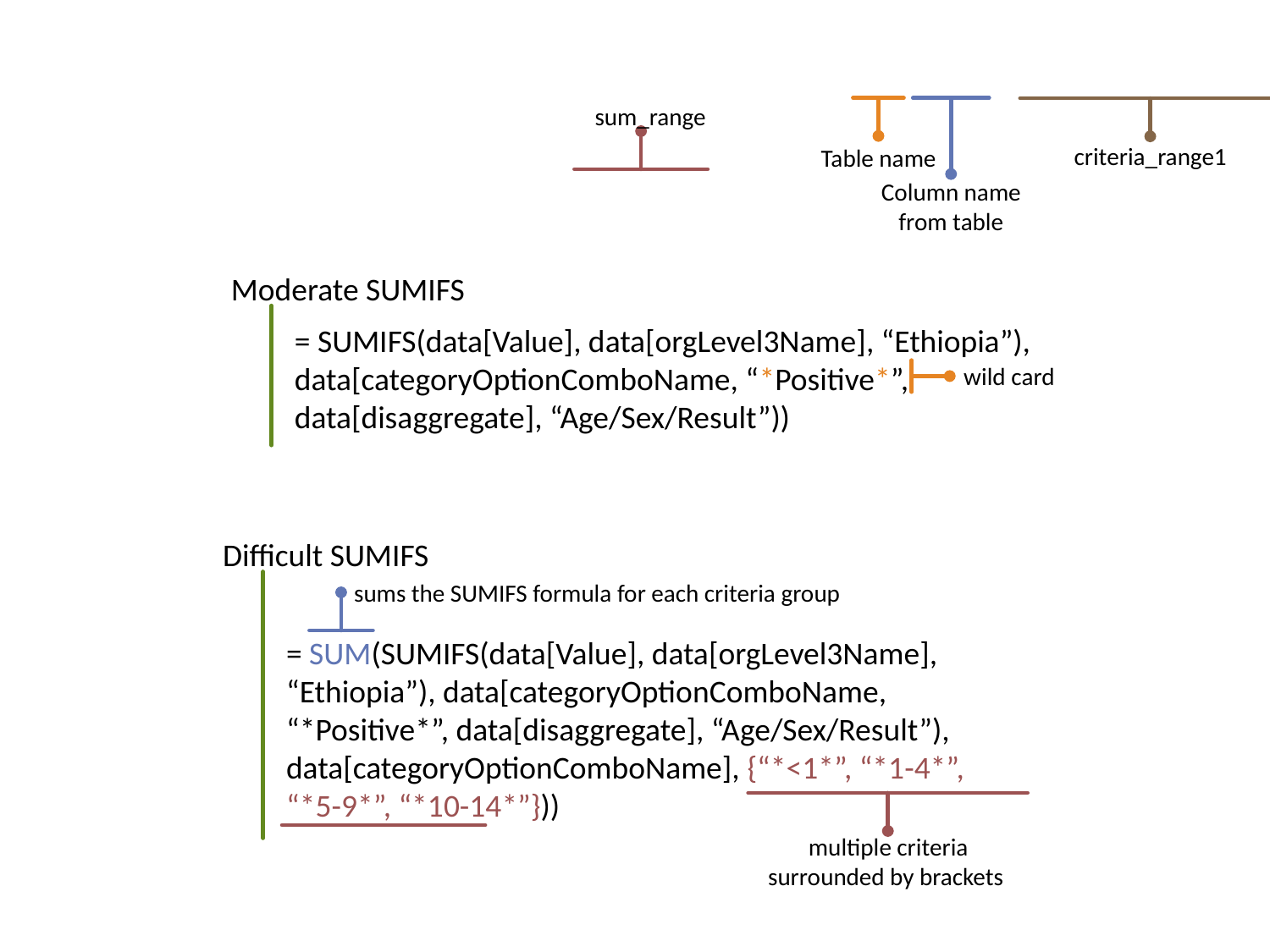

sum_range
criteria1
criteria_range1
Table name
Column name from table
Moderate SUMIFS
= SUMIFS(data[Value], data[orgLevel3Name], “Ethiopia”), data[categoryOptionComboName, “*Positive*”, data[disaggregate], “Age/Sex/Result”))
wild card
Difficult SUMIFS
sums the SUMIFS formula for each criteria group
= SUM(SUMIFS(data[Value], data[orgLevel3Name], “Ethiopia”), data[categoryOptionComboName, “*Positive*”, data[disaggregate], “Age/Sex/Result”), data[categoryOptionComboName], {“*<1*”, “*1-4*”, “*5-9*”, “*10-14*”}))
multiple criteria surrounded by brackets